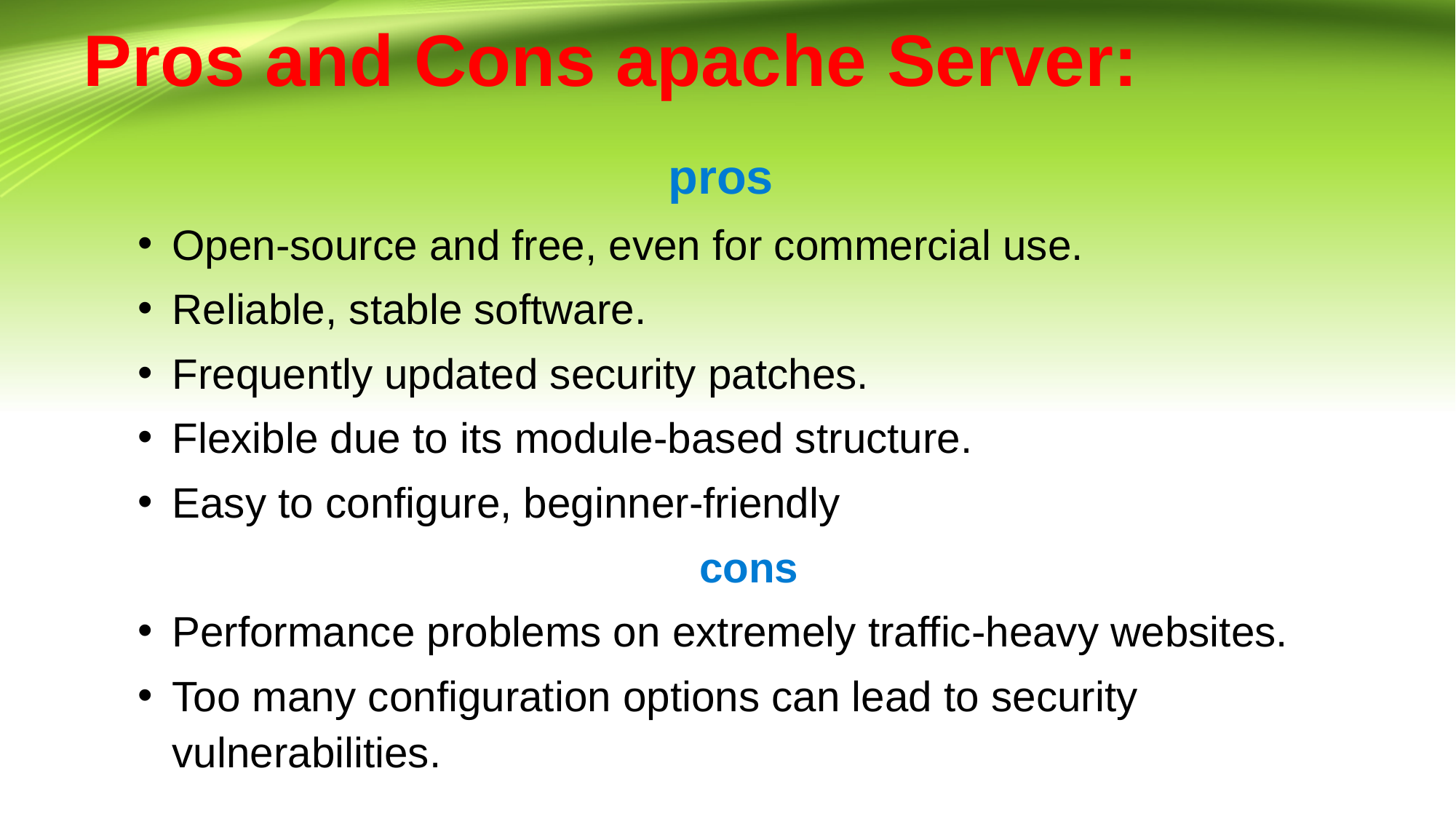

# Pros and Cons apache Server:
pros
Open-source and free, even for commercial use.
Reliable, stable software.
Frequently updated security patches.
Flexible due to its module-based structure.
Easy to configure, beginner-friendly
cons
Performance problems on extremely traffic-heavy websites.
Too many configuration options can lead to security vulnerabilities.